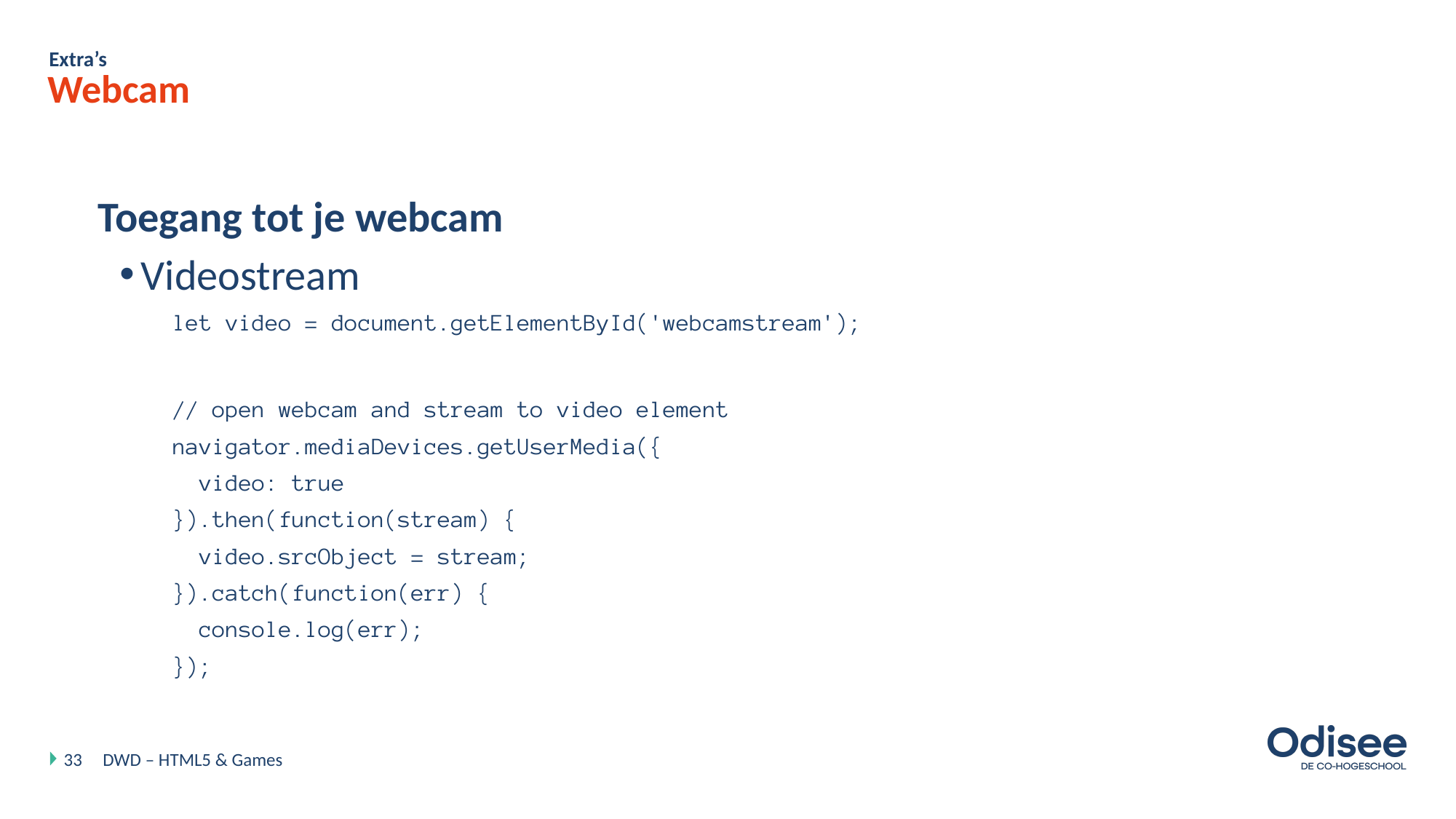

Extra’s
# Webcam
Toegang tot je webcam
Videostream
    let video = document.getElementById('webcamstream');

    // open webcam and stream to video element
    navigator.mediaDevices.getUserMedia({
      video: true
    }).then(function(stream) {
      video.srcObject = stream;
    }).catch(function(err) {
      console.log(err);
    });
33
DWD – HTML5 & Games